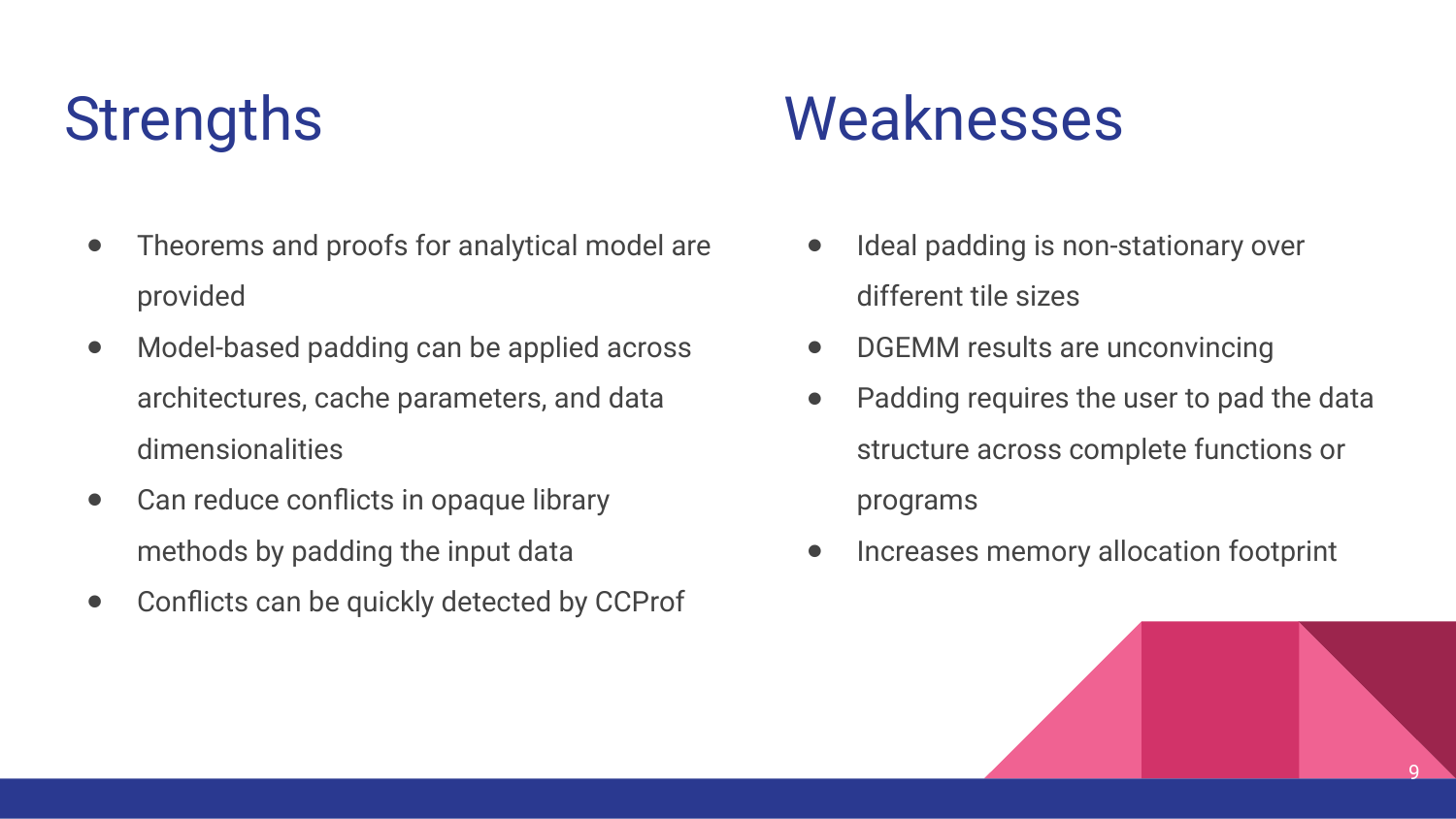

# Strengths
Weaknesses
Theorems and proofs for analytical model are provided
Model-based padding can be applied across architectures, cache parameters, and data dimensionalities
Can reduce conflicts in opaque library methods by padding the input data
Conflicts can be quickly detected by CCProf
Ideal padding is non-stationary over different tile sizes
DGEMM results are unconvincing
Padding requires the user to pad the data structure across complete functions or programs
Increases memory allocation footprint

9